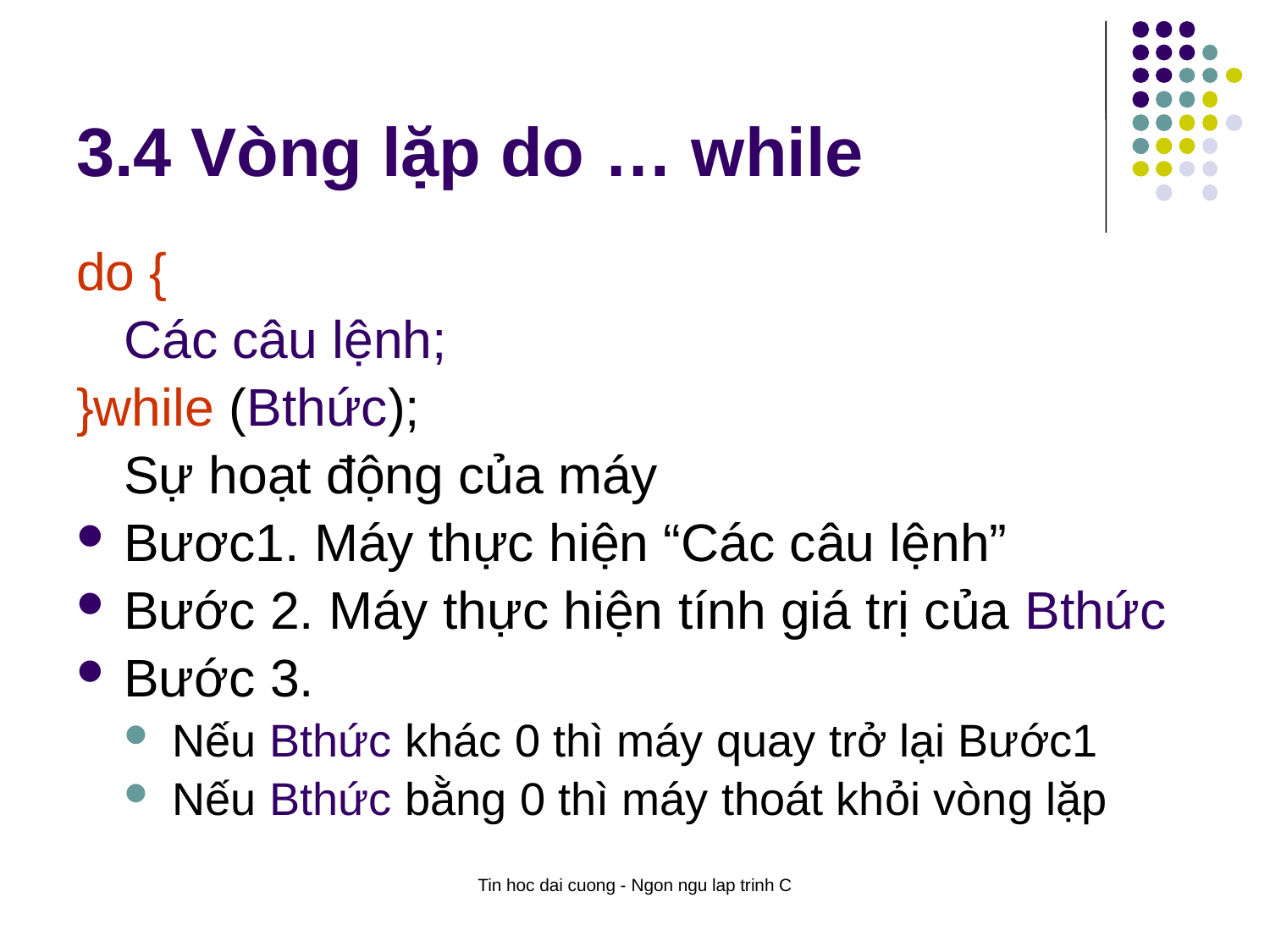

# 3.4 Vòng lặp do … while
do {
	Các câu lệnh;
}while (Bthức);
	Sự hoạt động của máy
Bươc1. Máy thực hiện “Các câu lệnh”
Bước 2. Máy thực hiện tính giá trị của Bthức
Bước 3.
Nếu Bthức khác 0 thì máy quay trở lại Bước1
Nếu Bthức bằng 0 thì máy thoát khỏi vòng lặp

Tin hoc dai cuong - Ngon ngu lap trinh C